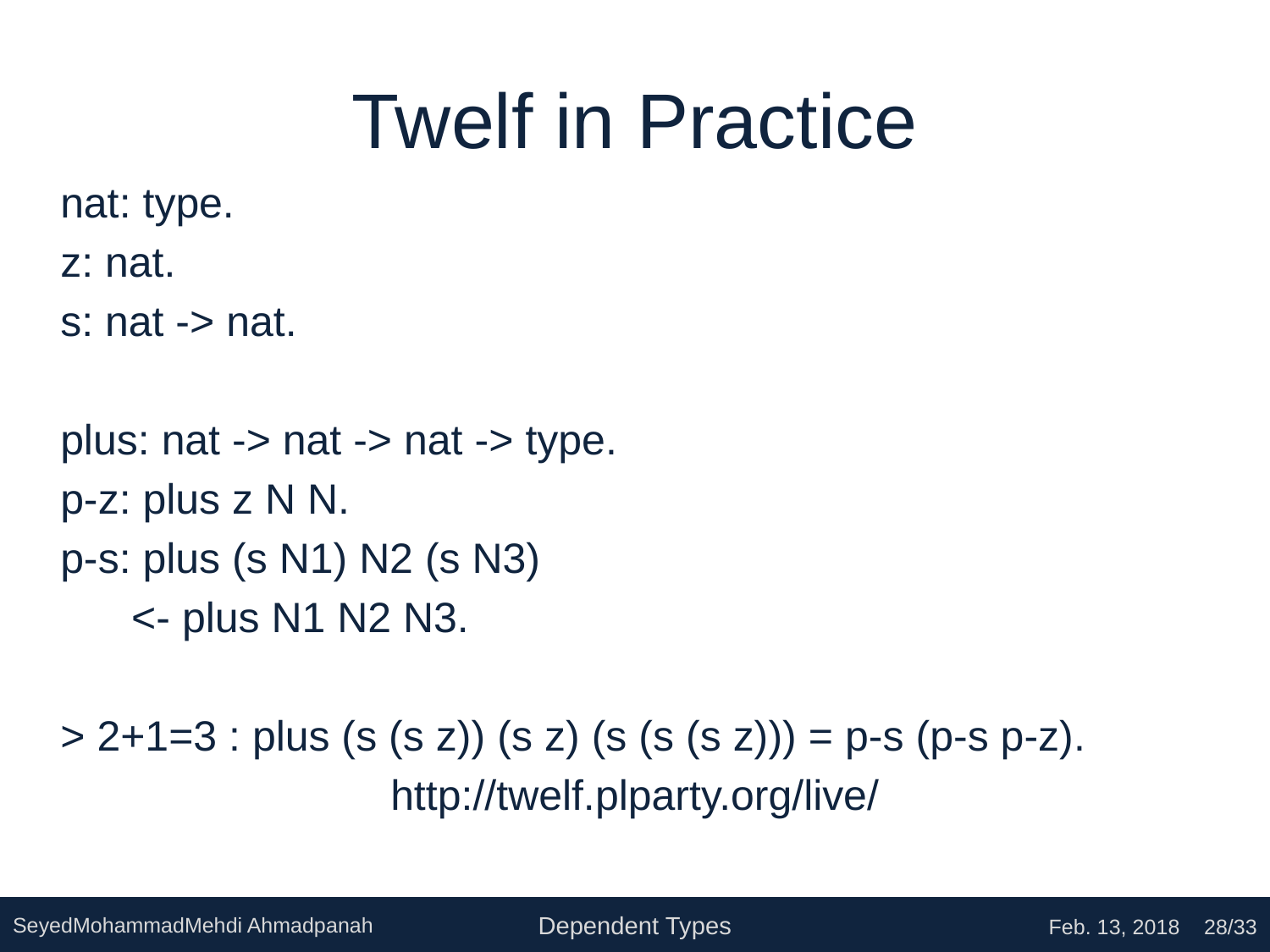

# Twelf in Practice
nat: type.
z: nat.
s: nat -> nat.

plus: nat -> nat -> nat -> type.
p-z: plus z N N.
p-s: plus (s N1) N2 (s N3)
      <- plus N1 N2 N3.

> 2+1=3 : plus (s (s z)) (s z) (s (s (s z))) = p-s (p-s p-z).
http://twelf.plparty.org/live/